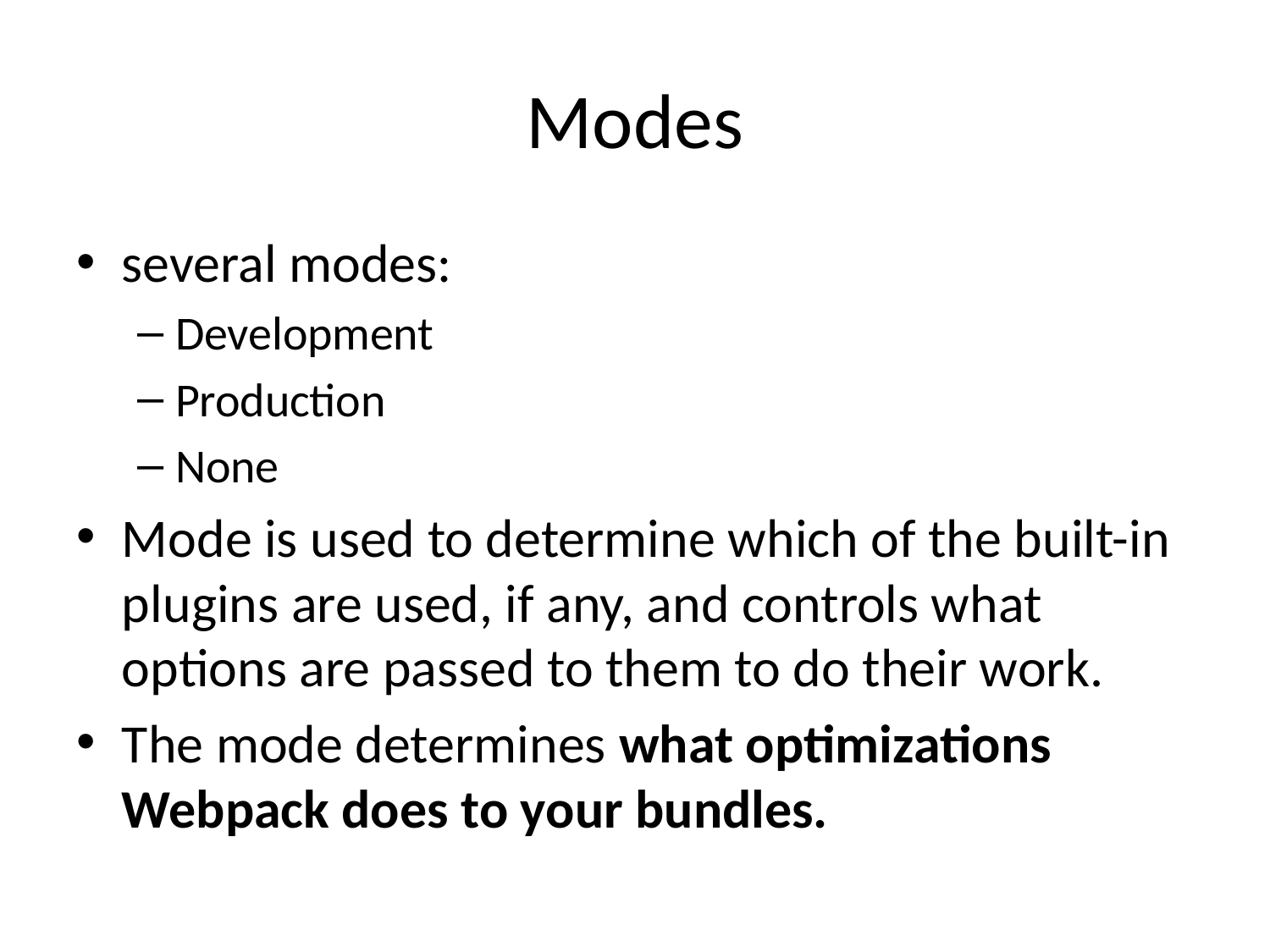

# Modes
several modes:
Development
Production
None
Mode is used to determine which of the built-in plugins are used, if any, and controls what options are passed to them to do their work.
The mode determines what optimizations Webpack does to your bundles.